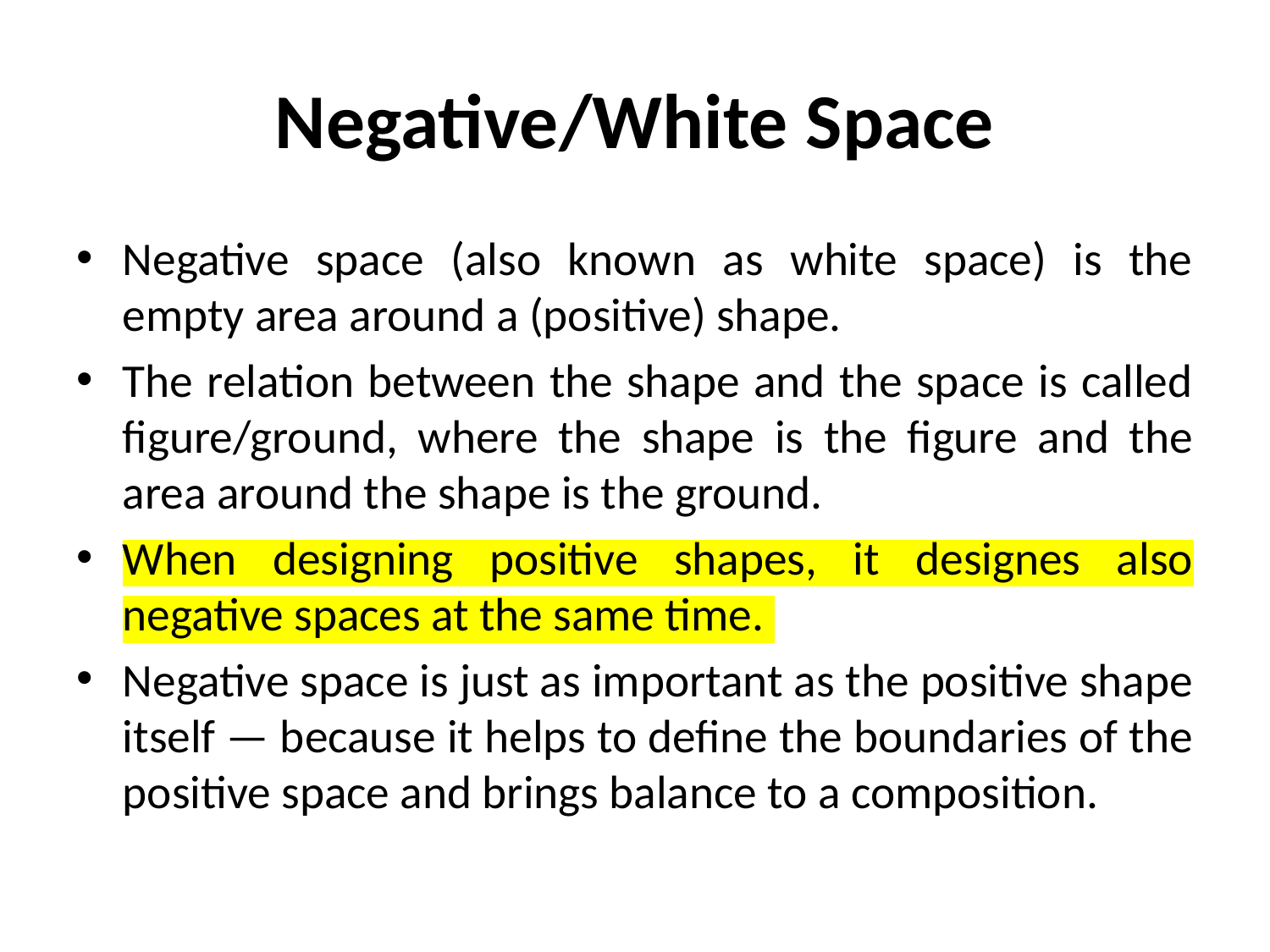

# Negative/White Space
Negative space (also known as white space) is the empty area around a (positive) shape.
The relation between the shape and the space is called figure/ground, where the shape is the figure and the area around the shape is the ground.
When designing positive shapes, it designes also negative spaces at the same time.
Negative space is just as important as the positive shape itself — because it helps to define the boundaries of the positive space and brings balance to a composition.